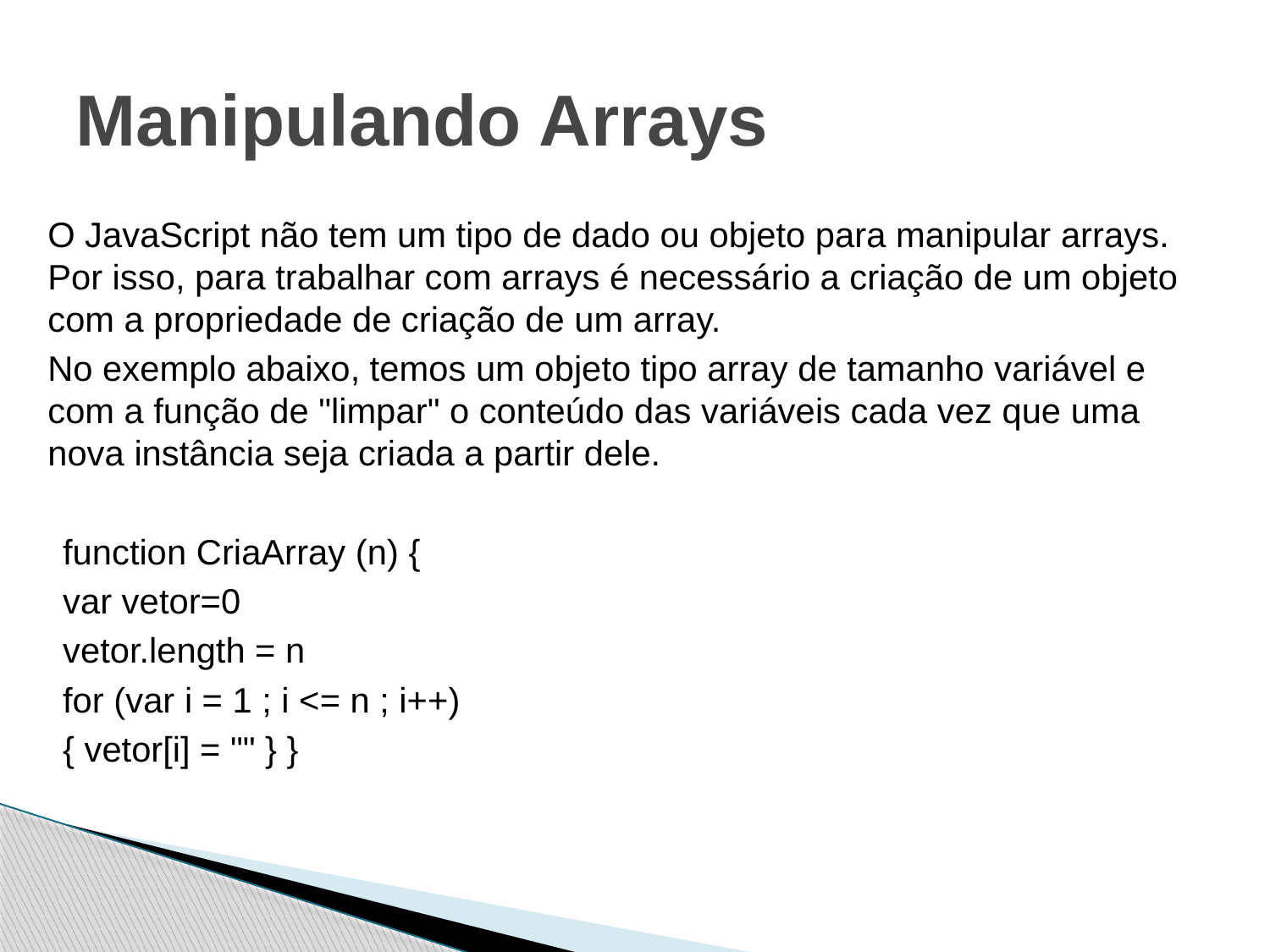

# Manipulando Arrays
O JavaScript não tem um tipo de dado ou objeto para manipular arrays. Por isso, para trabalhar com arrays é necessário a criação de um objeto com a propriedade de criação de um array.
No exemplo abaixo, temos um objeto tipo array de tamanho variável e com a função de "limpar" o conteúdo das variáveis cada vez que uma nova instância seja criada a partir dele.

function CriaArray (n) {
var vetor=0
vetor.length = n
for (var i = 1 ; i <= n ; i++)
{ vetor[i] = "" } }